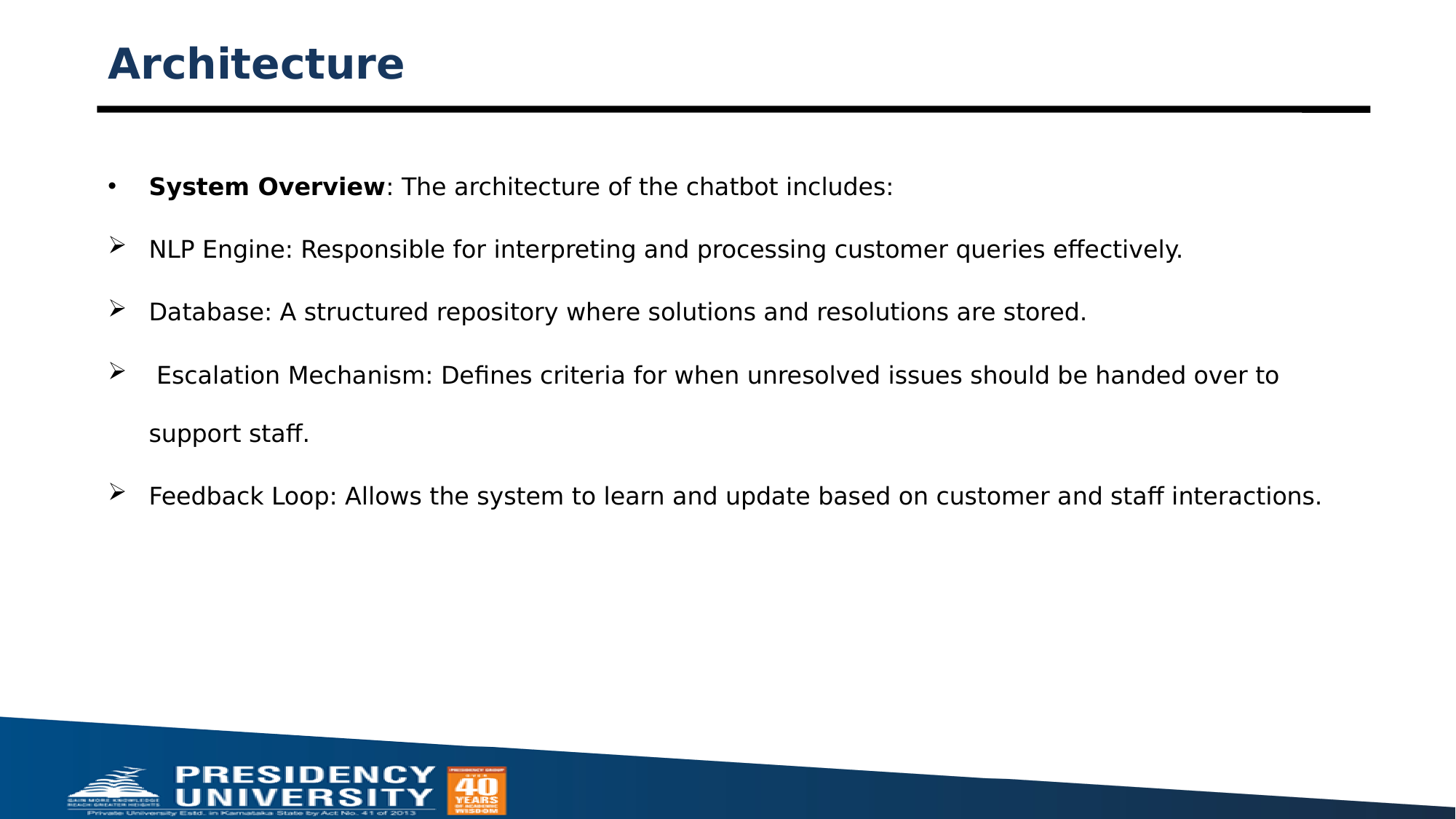

# Architecture
System Overview: The architecture of the chatbot includes:
NLP Engine: Responsible for interpreting and processing customer queries effectively.
Database: A structured repository where solutions and resolutions are stored.
 Escalation Mechanism: Defines criteria for when unresolved issues should be handed over to support staff.
Feedback Loop: Allows the system to learn and update based on customer and staff interactions.